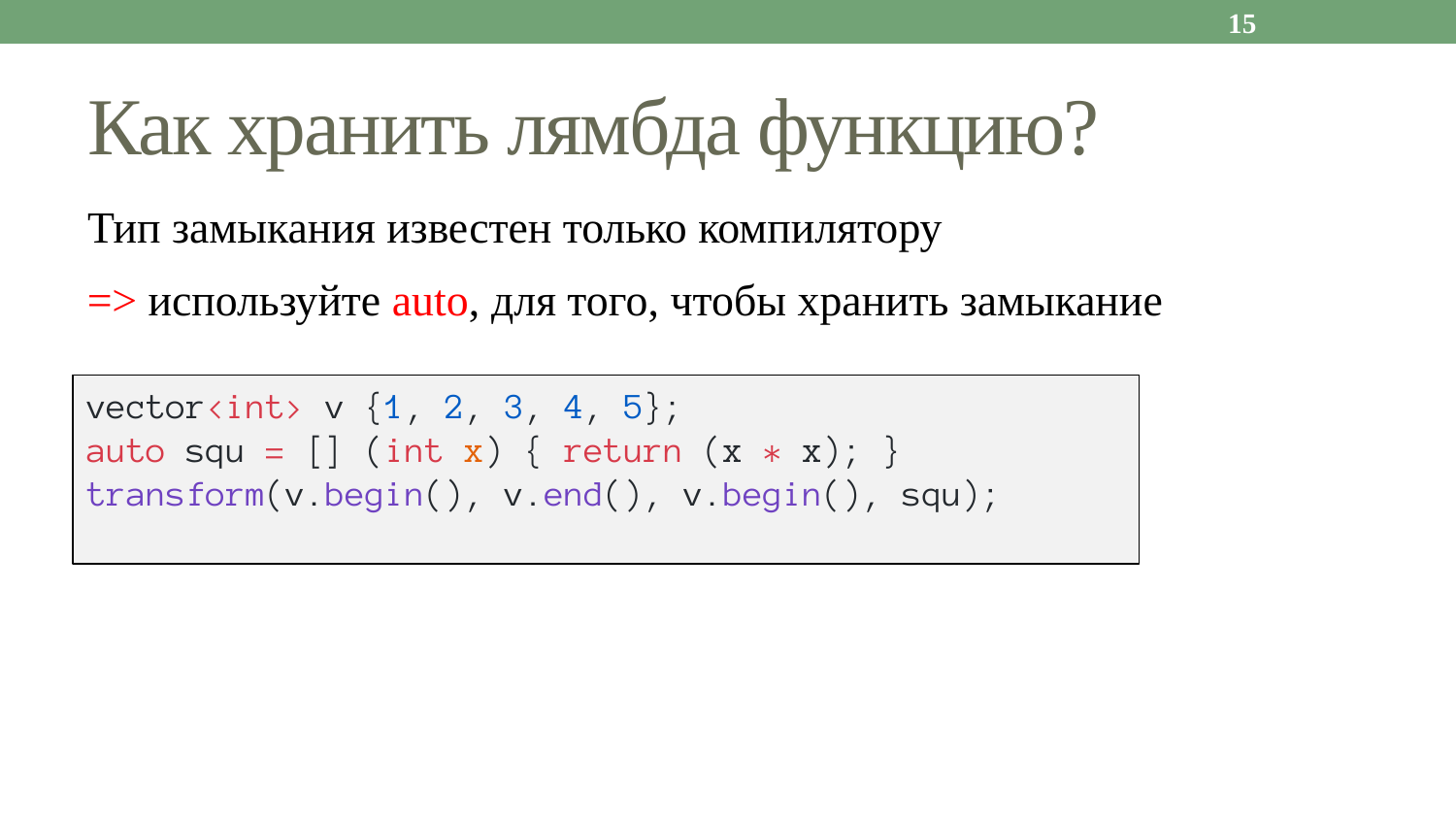

15
# Как хранить лямбда функцию?
Тип замыкания известен только компилятору
=> используйте auto, для того, чтобы хранить замыкание
vector<int> v {1, 2, 3, 4, 5};
auto squ = [] (int x) { return (x * x); }
transform(v.begin(), v.end(), v.begin(), squ);